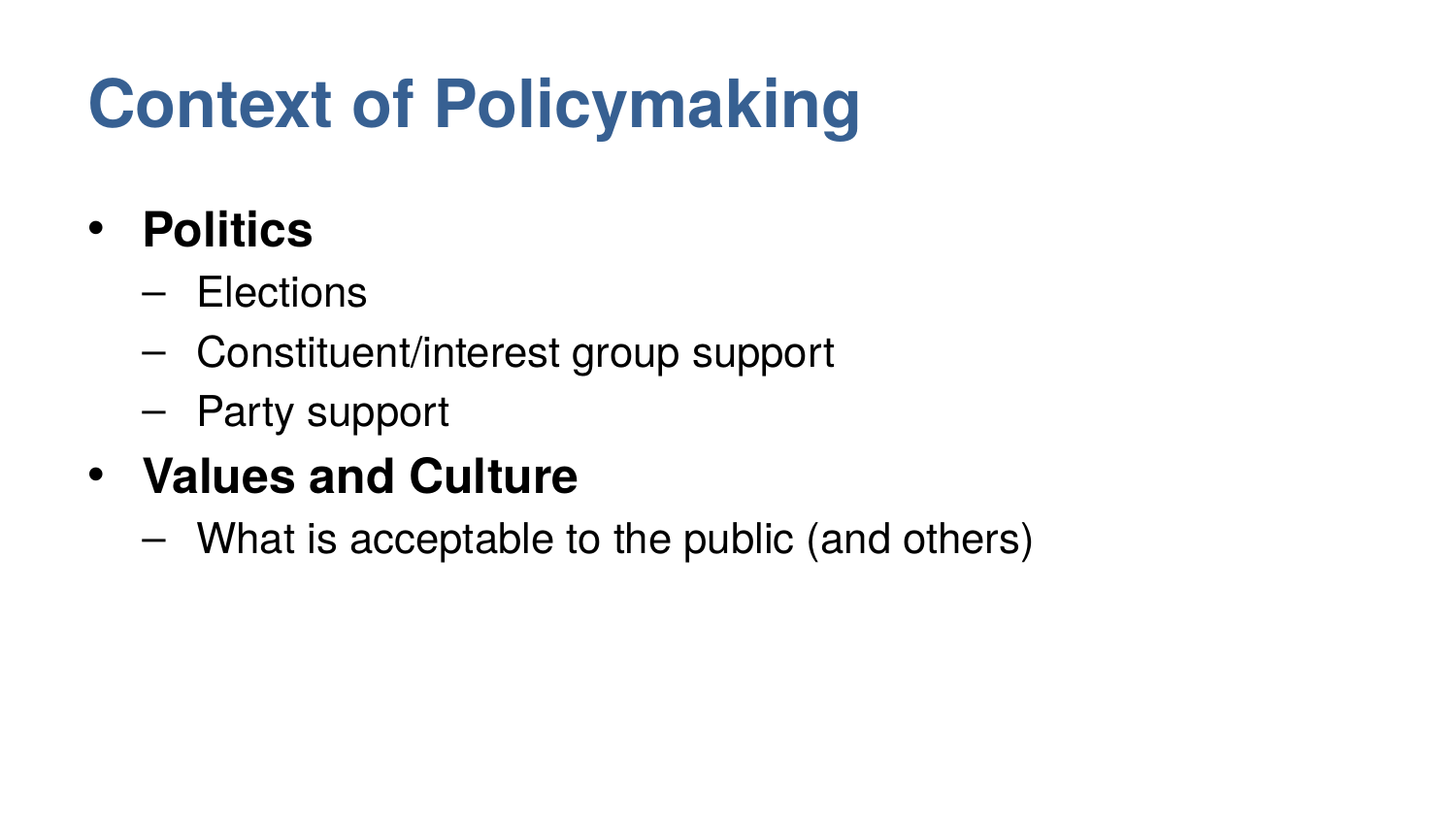

# Context of Policymaking
Politics
Elections
Constituent/interest group support
Party support
Values and Culture
What is acceptable to the public (and others)